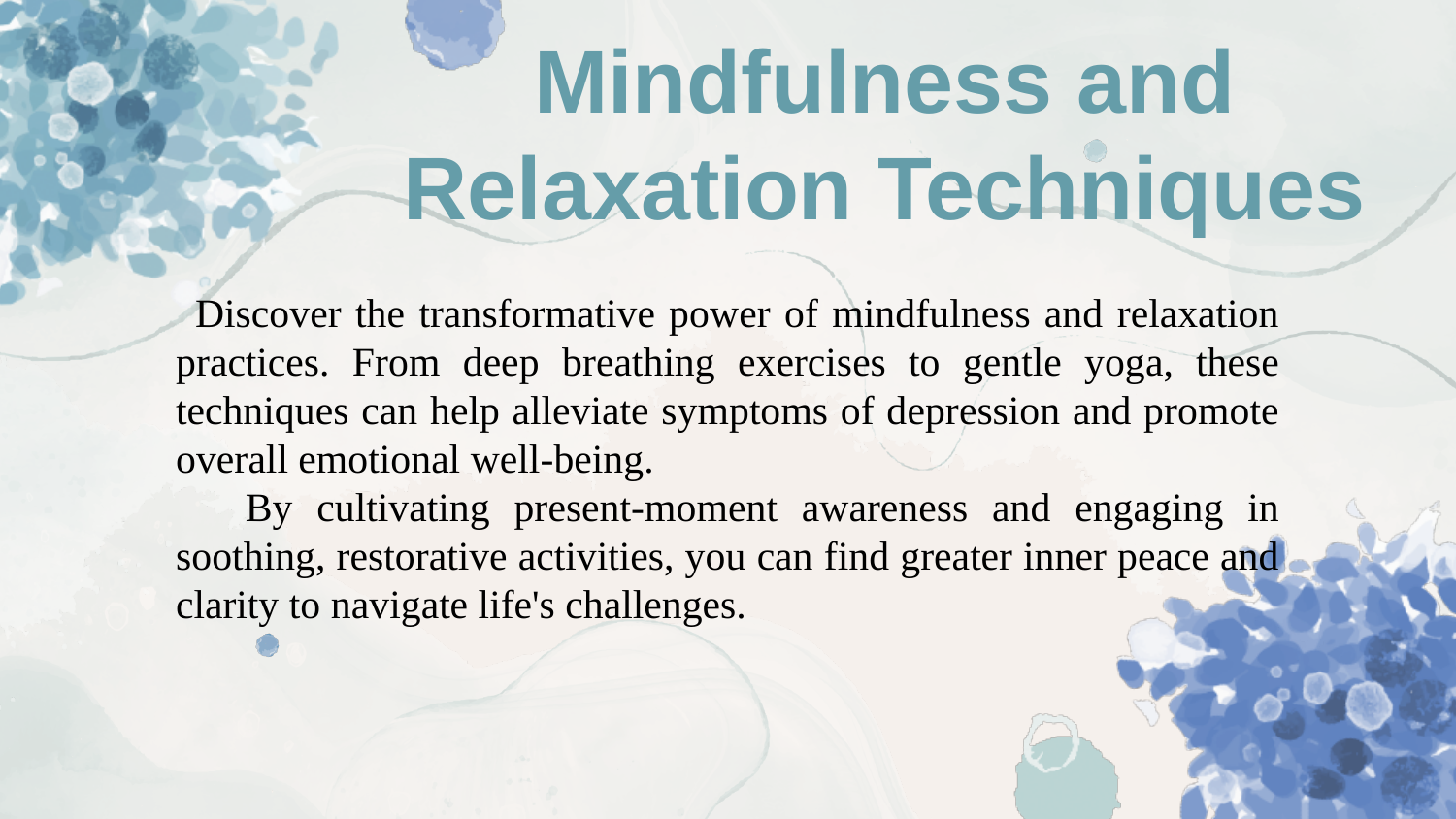

# Mindfulness and Relaxation Techniques
     Discover the transformative power of mindfulness and relaxation practices. From deep breathing exercises to gentle yoga, these techniques can help alleviate symptoms of depression and promote overall emotional well-being.
     By cultivating present-moment awareness and engaging in soothing, restorative activities, you can find greater inner peace and clarity to navigate life's challenges.